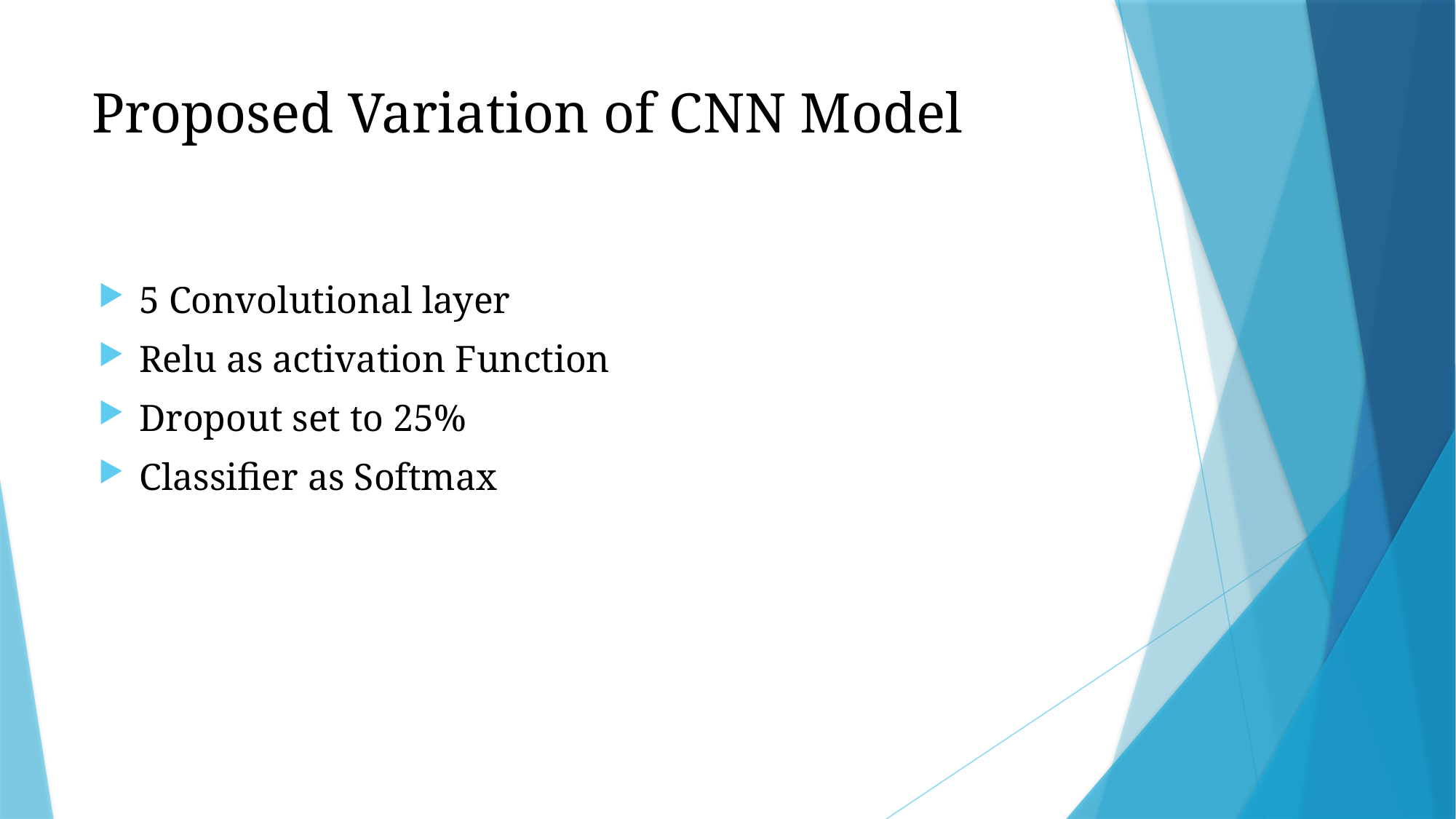

# Proposed Variation of CNN Model
5 Convolutional layer
Relu as activation Function
Dropout set to 25%
Classifier as Softmax